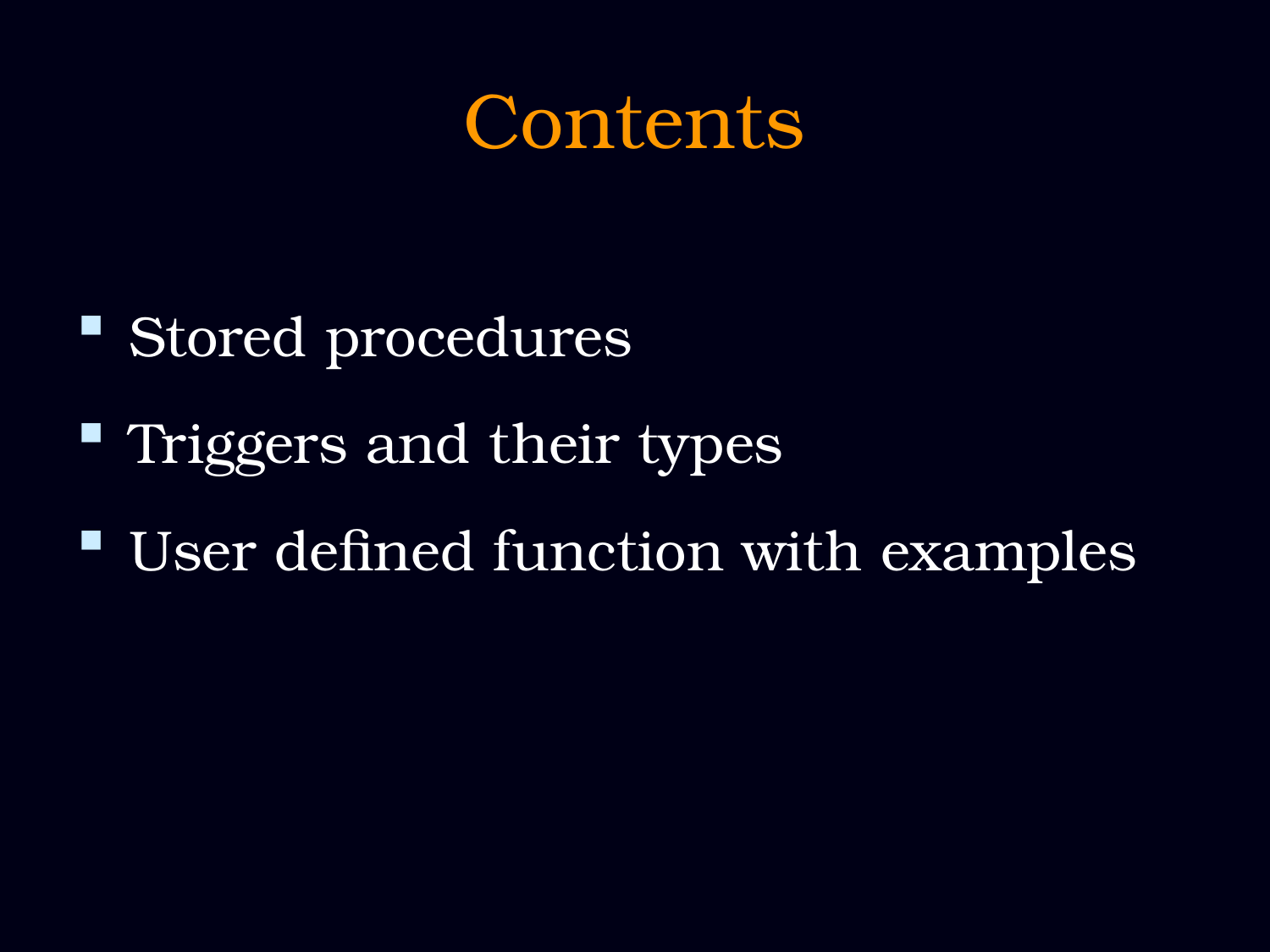

# Contents

Stored procedures

Triggers and their types

User defined function with examples